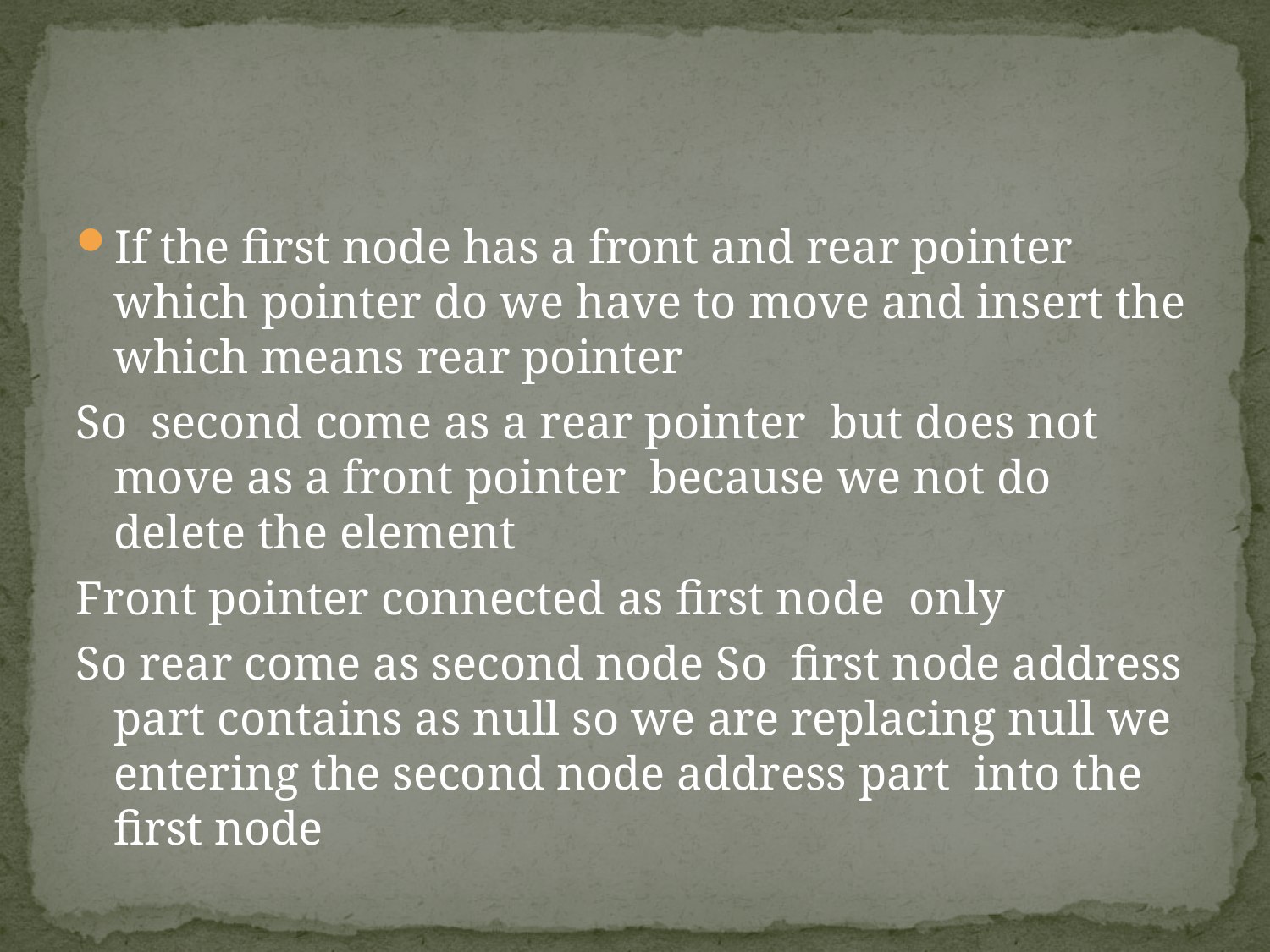

If the first node has a front and rear pointer which pointer do we have to move and insert the which means rear pointer
So  second come as a rear pointer  but does not move as a front pointer  because we not do  delete the element
Front pointer connected as first node  only
So rear come as second node So  first node address part contains as null so we are replacing null we entering the second node address part  into the first node